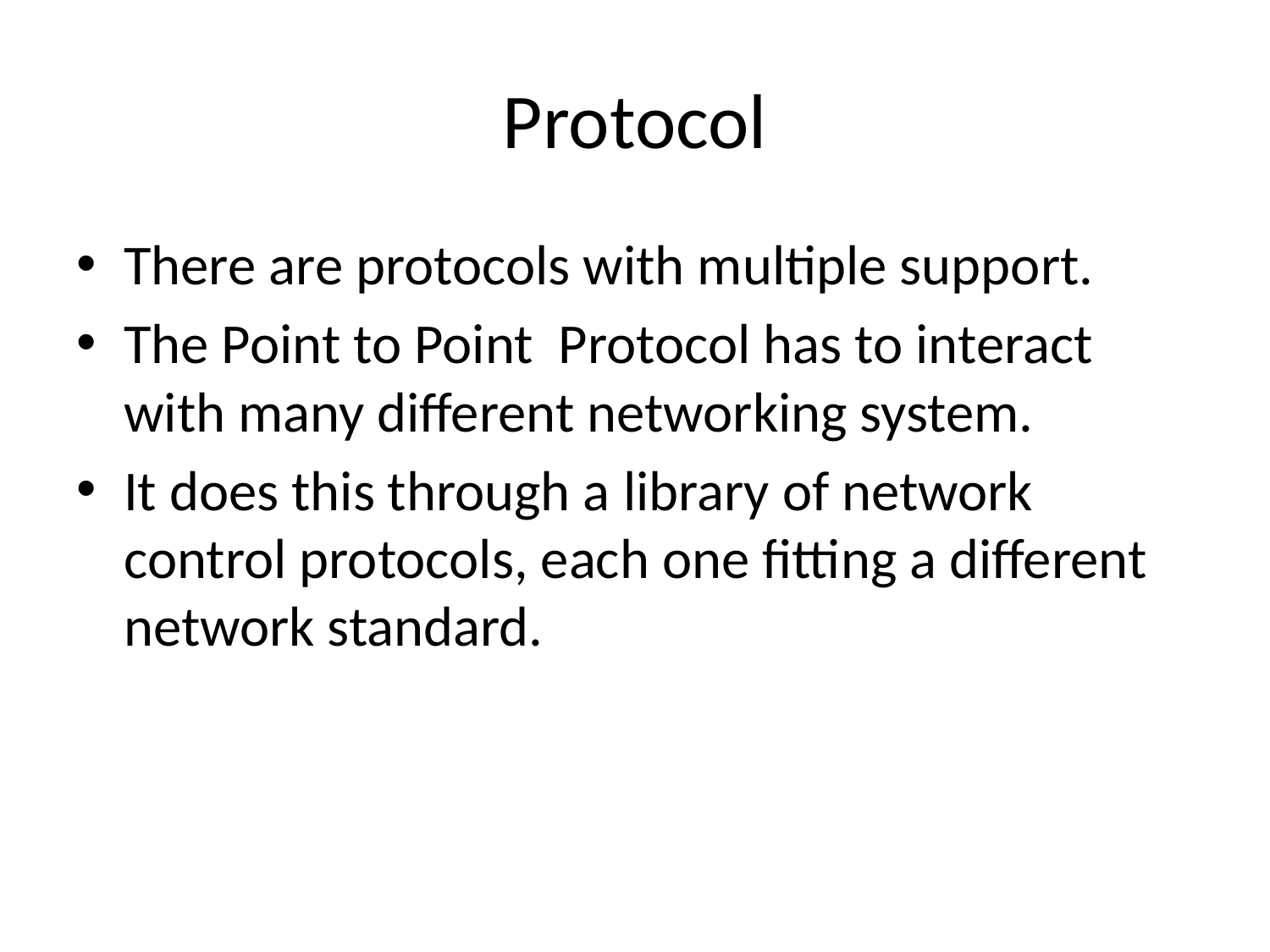

# Protocol
There are protocols with multiple support.
The Point to Point  Protocol has to interact with many different networking system.
It does this through a library of network control protocols, each one fitting a different network standard.